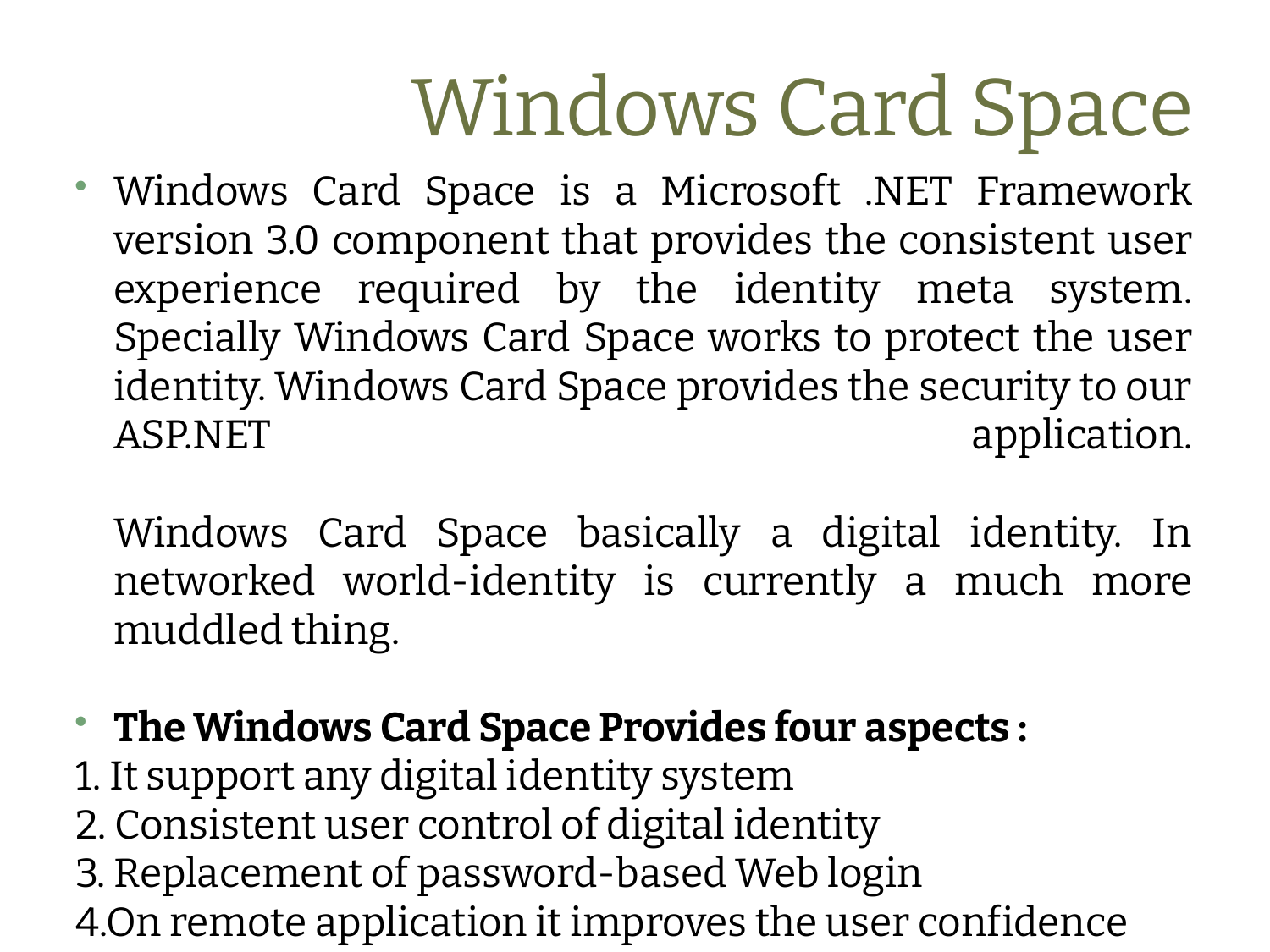

# Windows Card Space
Windows Card Space is a Microsoft .NET Framework version 3.0 component that provides the consistent user experience required by the identity meta system. Specially Windows Card Space works to protect the user identity. Windows Card Space provides the security to our ASP.NET application.
 
Windows Card Space basically a digital identity. In networked world-identity is currently a much more muddled thing.

The Windows Card Space Provides four aspects :
1. It support any digital identity system
2. Consistent user control of digital identity
3. Replacement of password-based Web login
4.On remote application it improves the user confidence